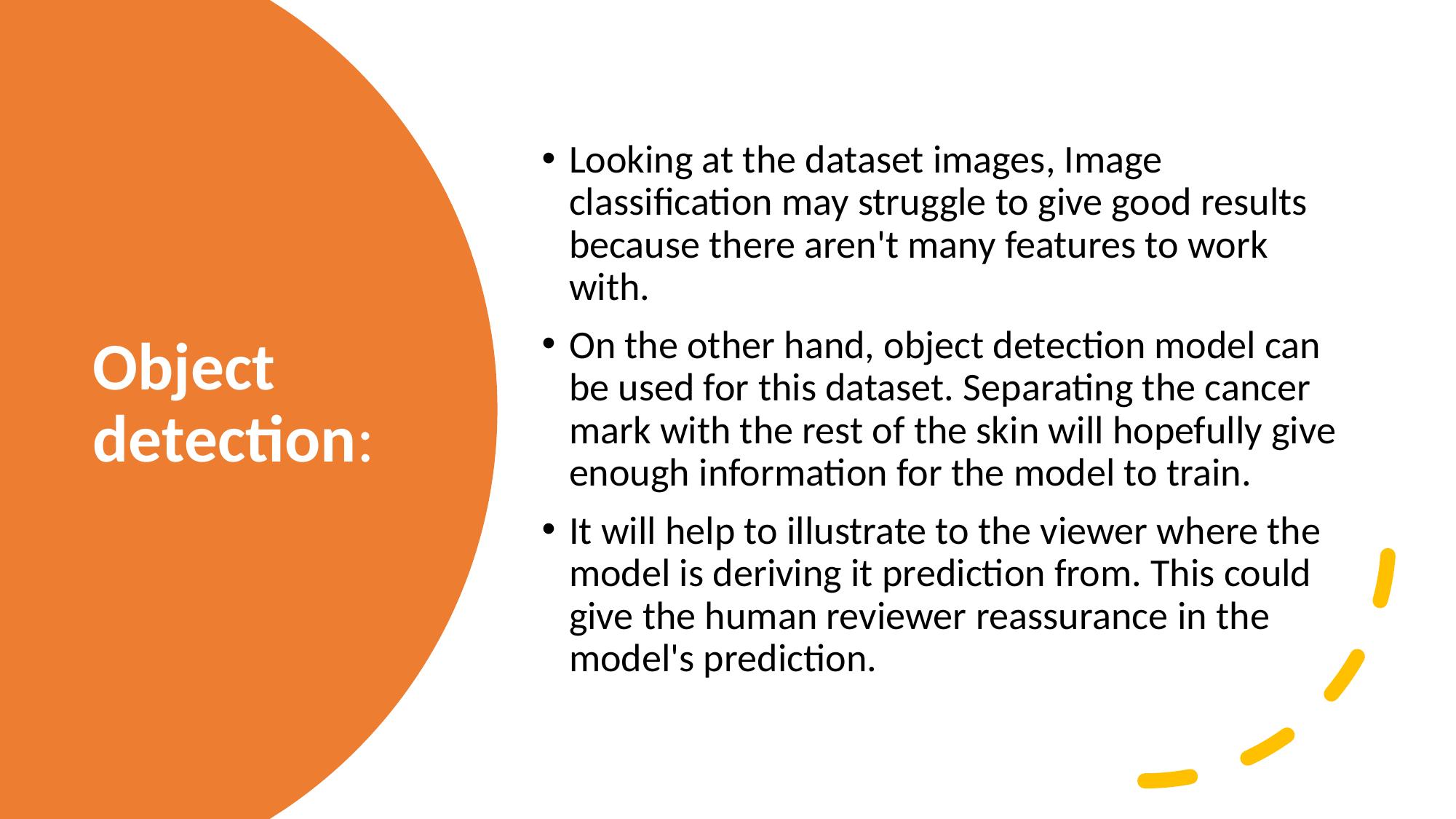

Looking at the dataset images, Image classification may struggle to give good results because there aren't many features to work with.
On the other hand, object detection model can be used for this dataset. Separating the cancer mark with the rest of the skin will hopefully give enough information for the model to train.
It will help to illustrate to the viewer where the model is deriving it prediction from. This could give the human reviewer reassurance in the model's prediction.

# Object detection: